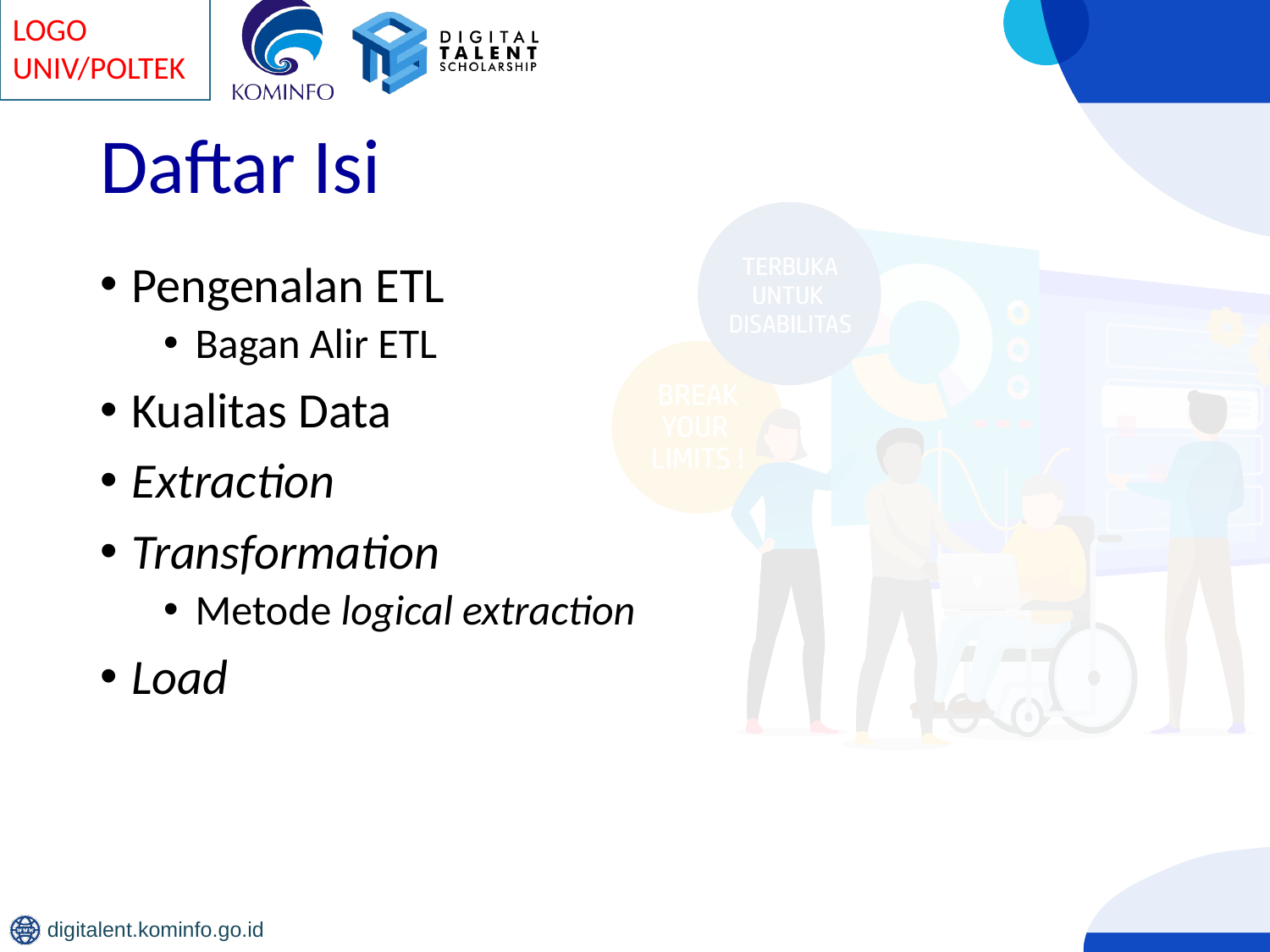

# Daftar Isi
Pengenalan ETL
Bagan Alir ETL
Kualitas Data
Extraction
Transformation
Metode logical extraction
Load